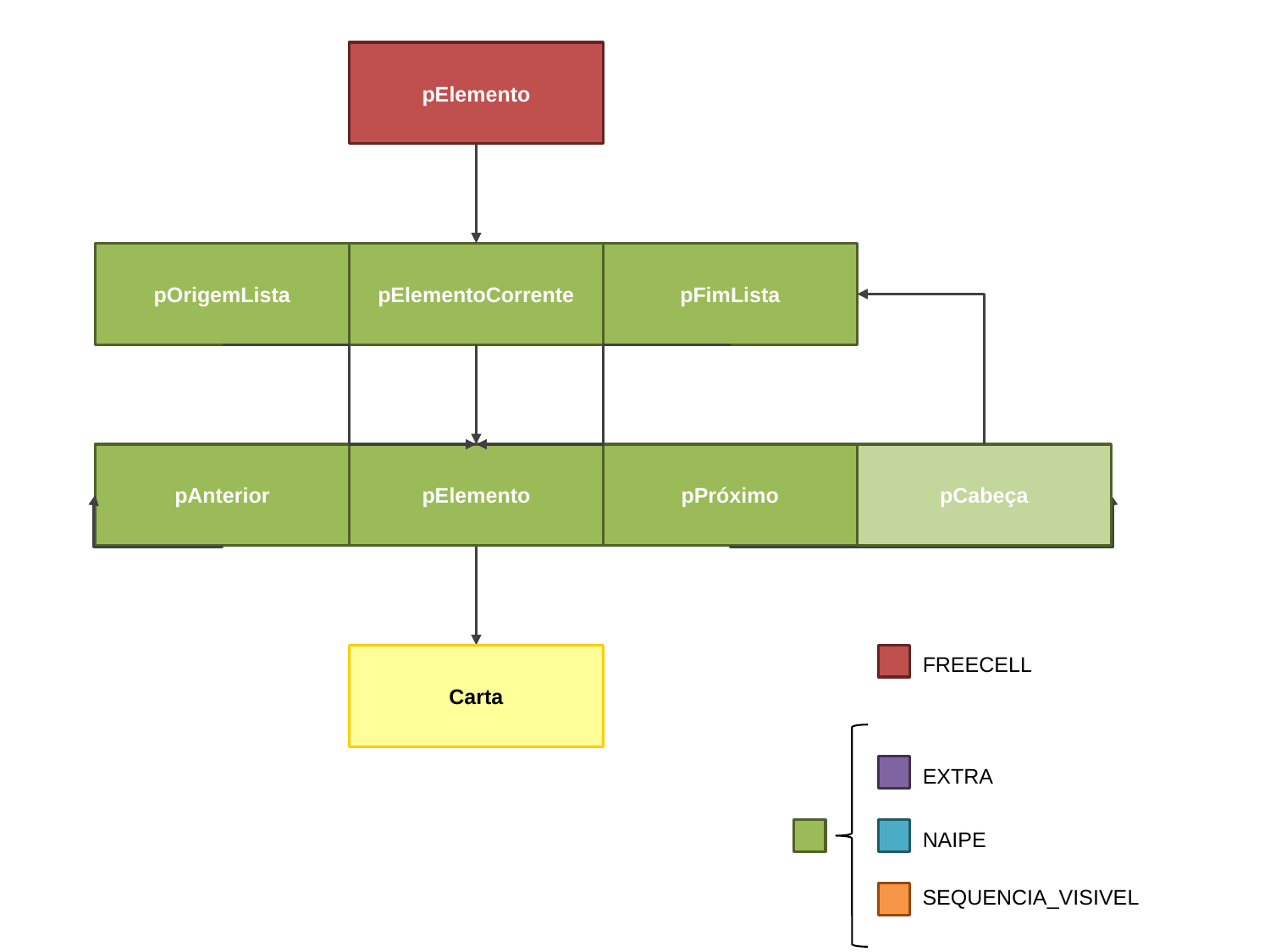

pElemento
pOrigemLista
pElementoCorrente
pFimLista
pAnterior
pElemento
pPróximo
pCabeça
Carta

FREECELL

EXTRA

NAIPE
SEQUENCIA_VISIVEL